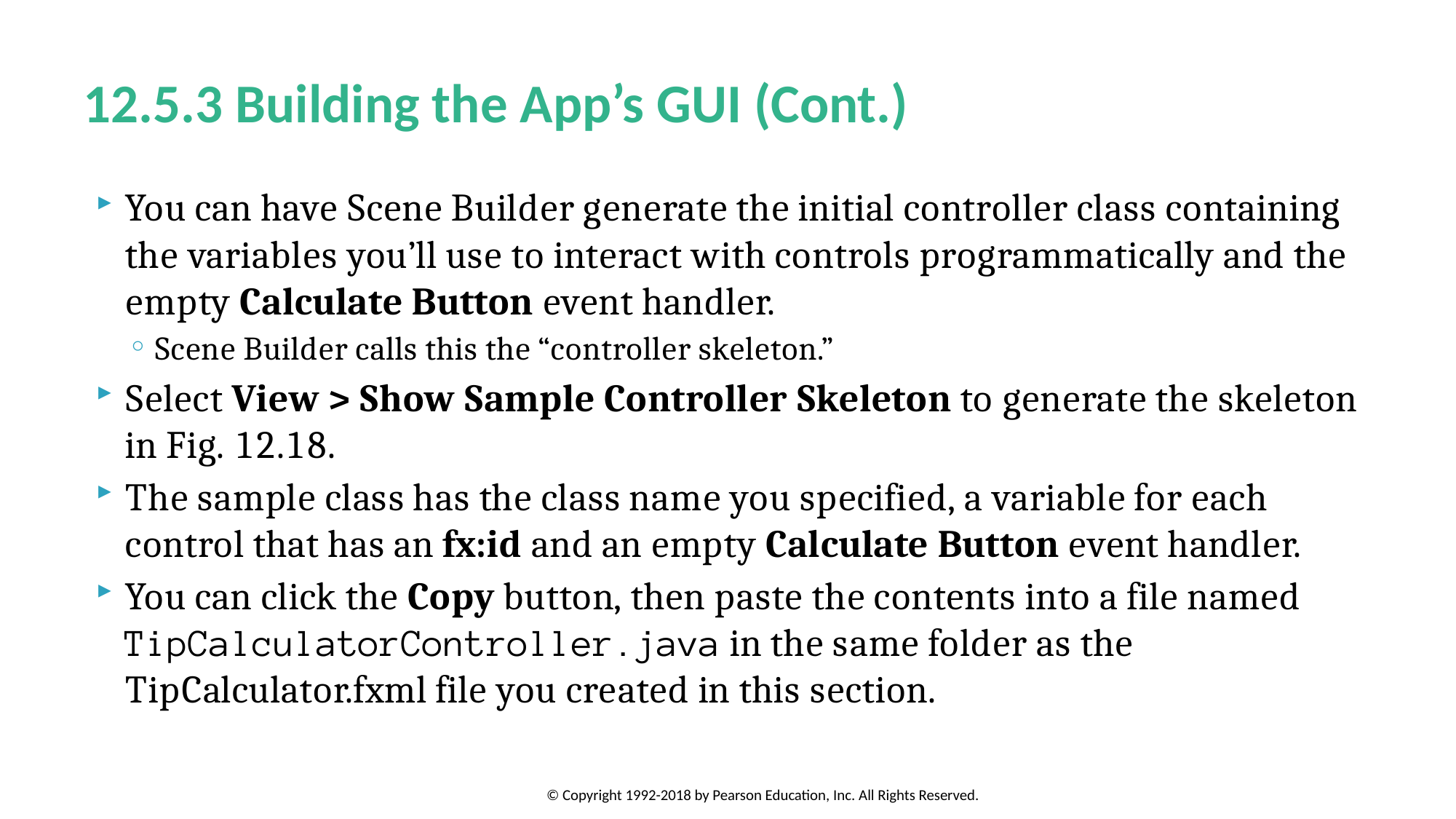

# 12.5.3 Building the App’s GUI (Cont.)
You can have Scene Builder generate the initial controller class containing the variables you’ll use to interact with controls programmatically and the empty Calculate Button event handler.
Scene Builder calls this the “controller skeleton.”
Select View > Show Sample Controller Skeleton to generate the skeleton in Fig. 12.18.
The sample class has the class name you specified, a variable for each control that has an fx:id and an empty Calculate Button event handler.
You can click the Copy button, then paste the contents into a file named TipCalculatorController.java in the same folder as the TipCalculator.fxml file you created in this section.

© Copyright 1992-2018 by Pearson Education, Inc. All Rights Reserved.